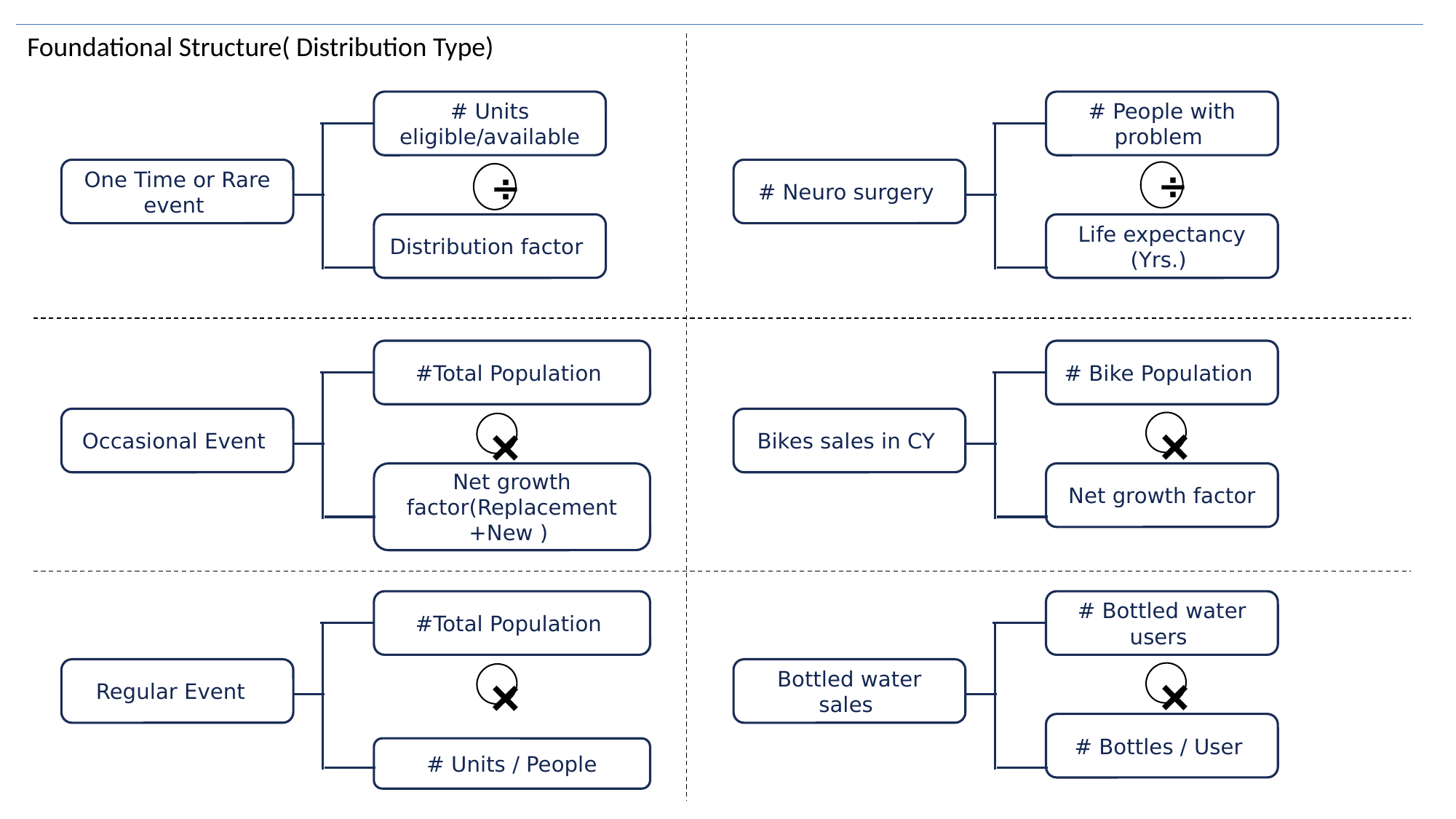

Foundational Structure( Distribution Type)
# Units eligible/available
# People with problem
One Time or Rare event
# Neuro surgery
÷
÷
Distribution factor
Life expectancy (Yrs.)
#Total Population
# Bike Population
Occasional Event
Bikes sales in CY
+
+
Net growth factor(Replacement +New )
Net growth factor
#Total Population
# Bottled water users
Regular Event
Bottled water sales
+
+
# Bottles / User
# Units / People